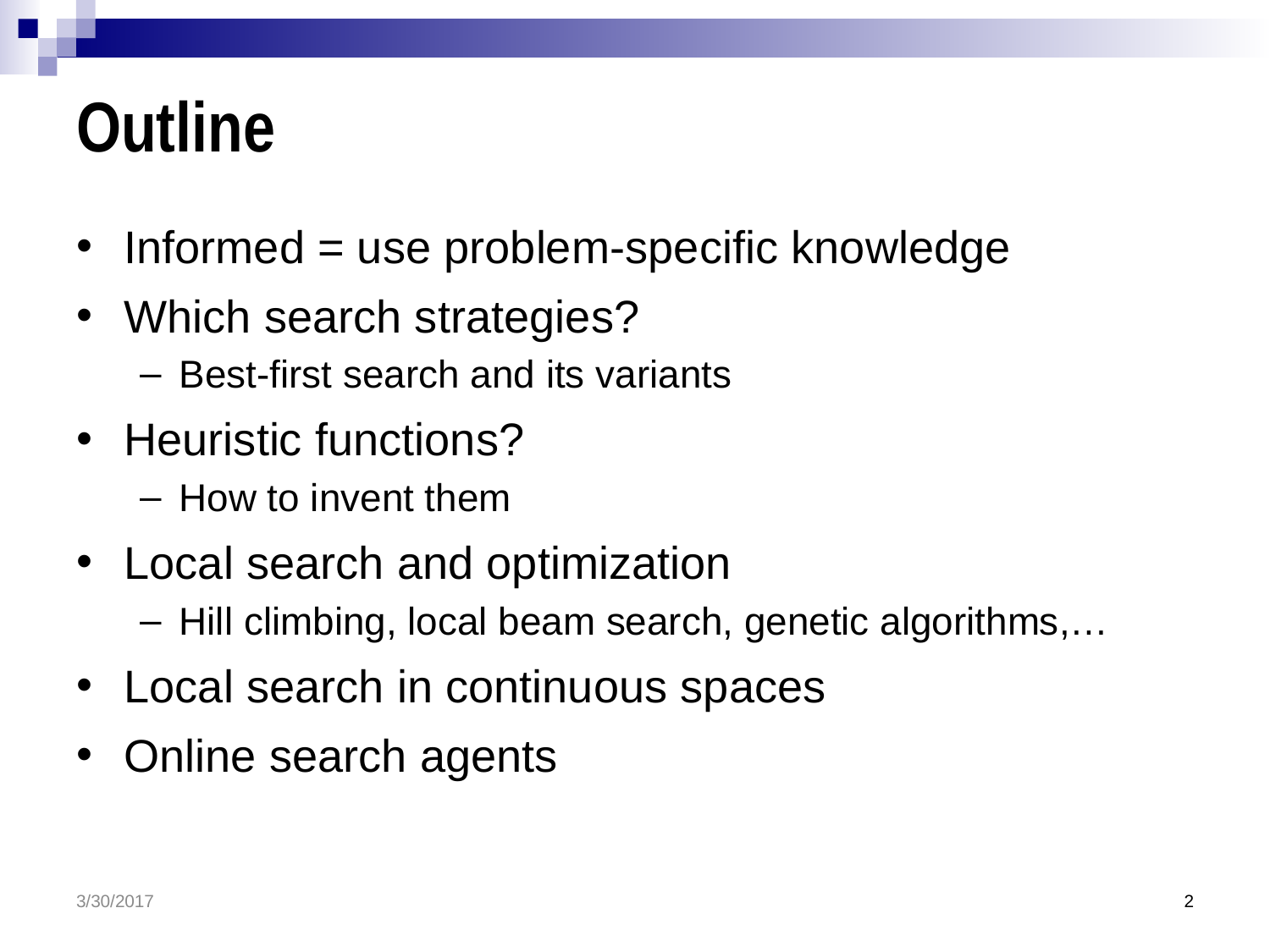

# Outline
Informed = use problem-specific knowledge
Which search strategies?
Best-first search and its variants
Heuristic functions?
How to invent them
Local search and optimization
Hill climbing, local beam search, genetic algorithms,…
Local search in continuous spaces
Online search agents
3/30/2017
2